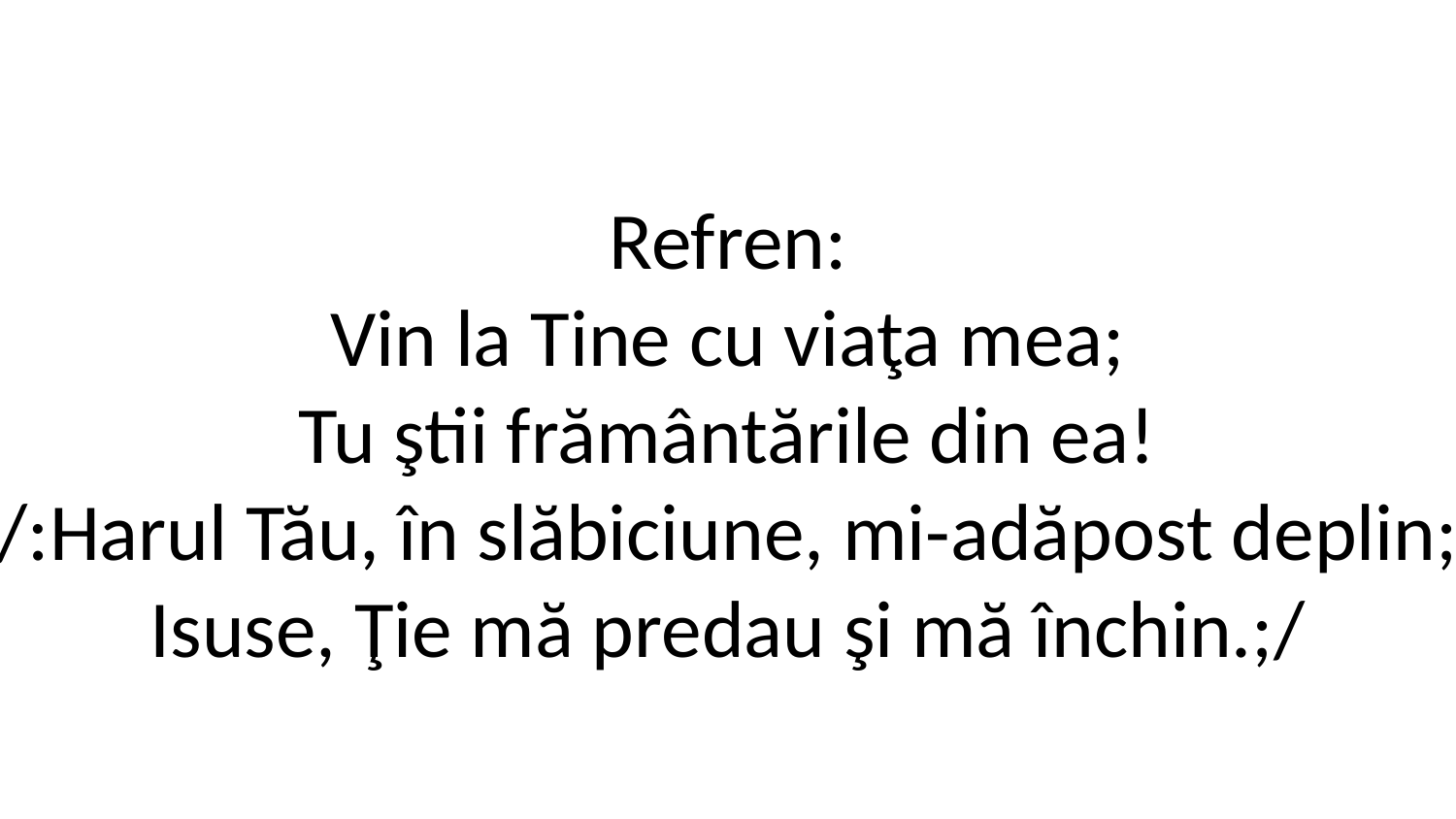

Refren:
Vin la Tine cu viaţa mea;
Tu ştii frământările din ea!
/:Harul Tău, în slăbiciune, mi-adăpost deplin;
Isuse, Ţie mă predau şi mă închin.;/